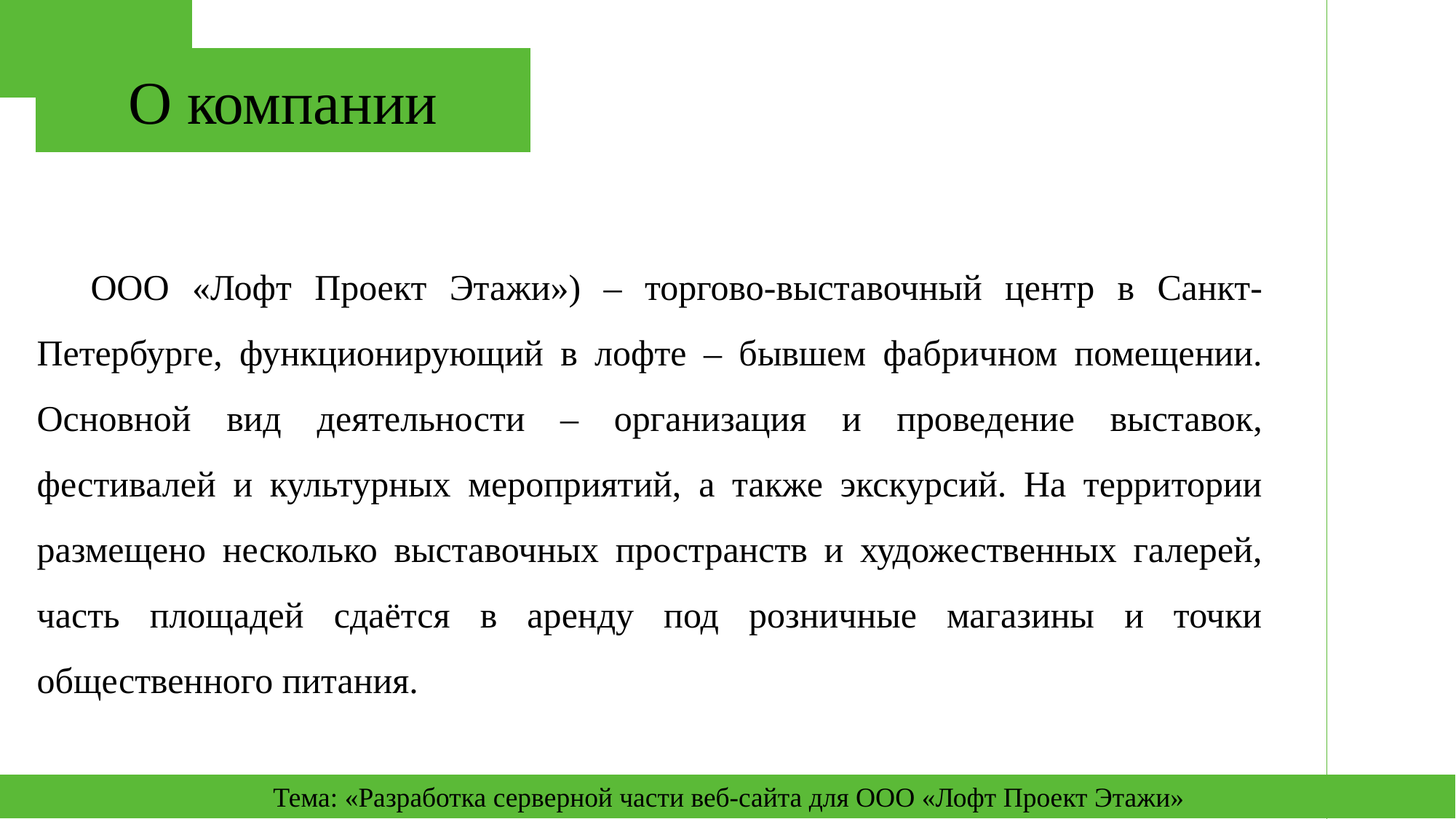

О компании
ООО «Лофт Проект Этажи») – торгово-выставочный центр в Санкт-Петербурге, функционирующий в лофте – бывшем фабричном помещении. Основной вид деятельности – организация и проведение выставок, фестивалей и культурных мероприятий, а также экскурсий. На территории размещено несколько выставочных пространств и художественных галерей, часть площадей сдаётся в аренду под розничные магазины и точки общественного питания.
Тема: «Разработка серверной части веб-сайта для ООО «Лофт Проект Этажи»